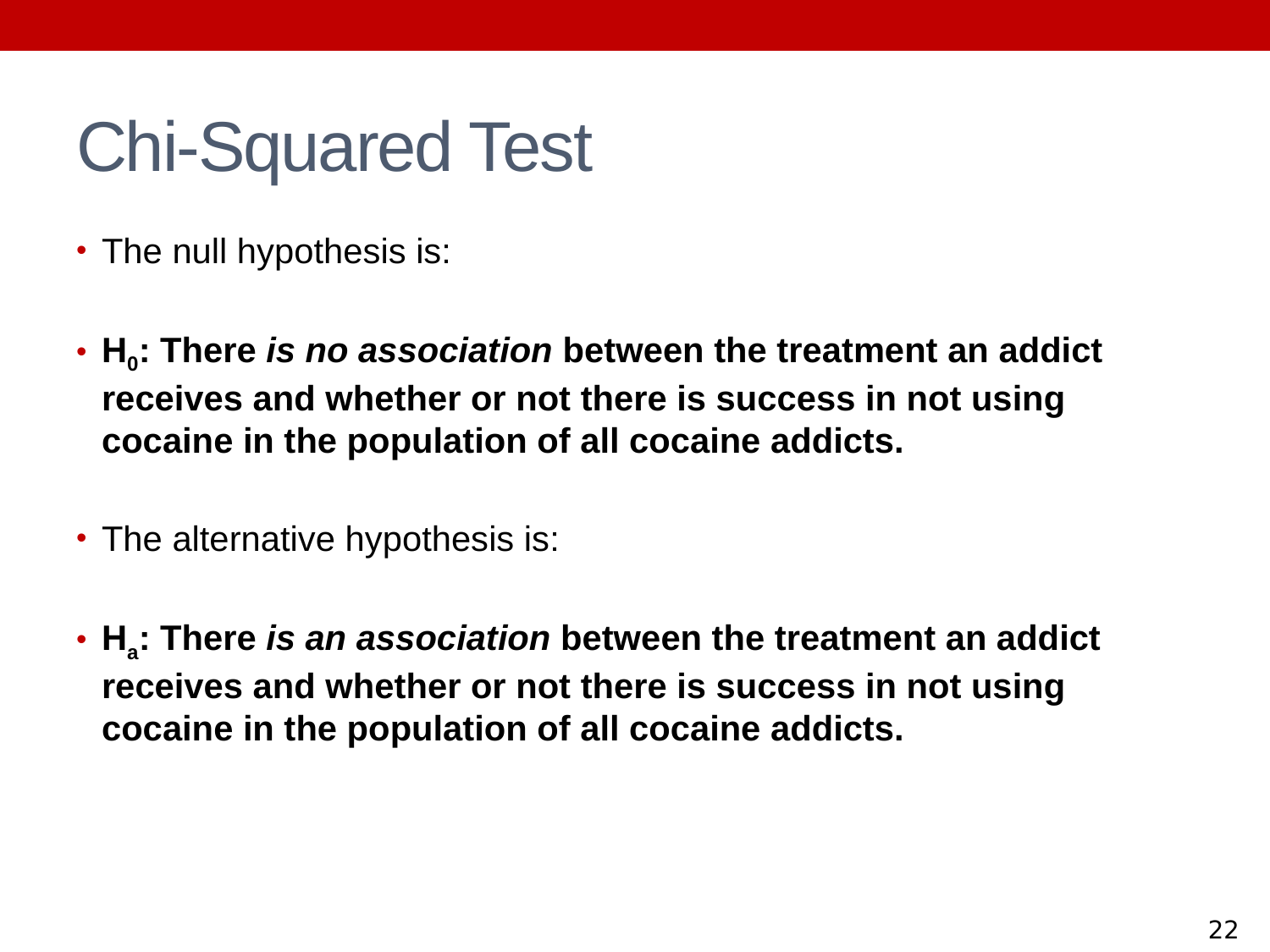

# Chi-Squared Test
The null hypothesis is:

H0: There is no association between the treatment an addict receives and whether or not there is success in not using cocaine in the population of all cocaine addicts.

The alternative hypothesis is:

Ha: There is an association between the treatment an addict receives and whether or not there is success in not using cocaine in the population of all cocaine addicts.

22